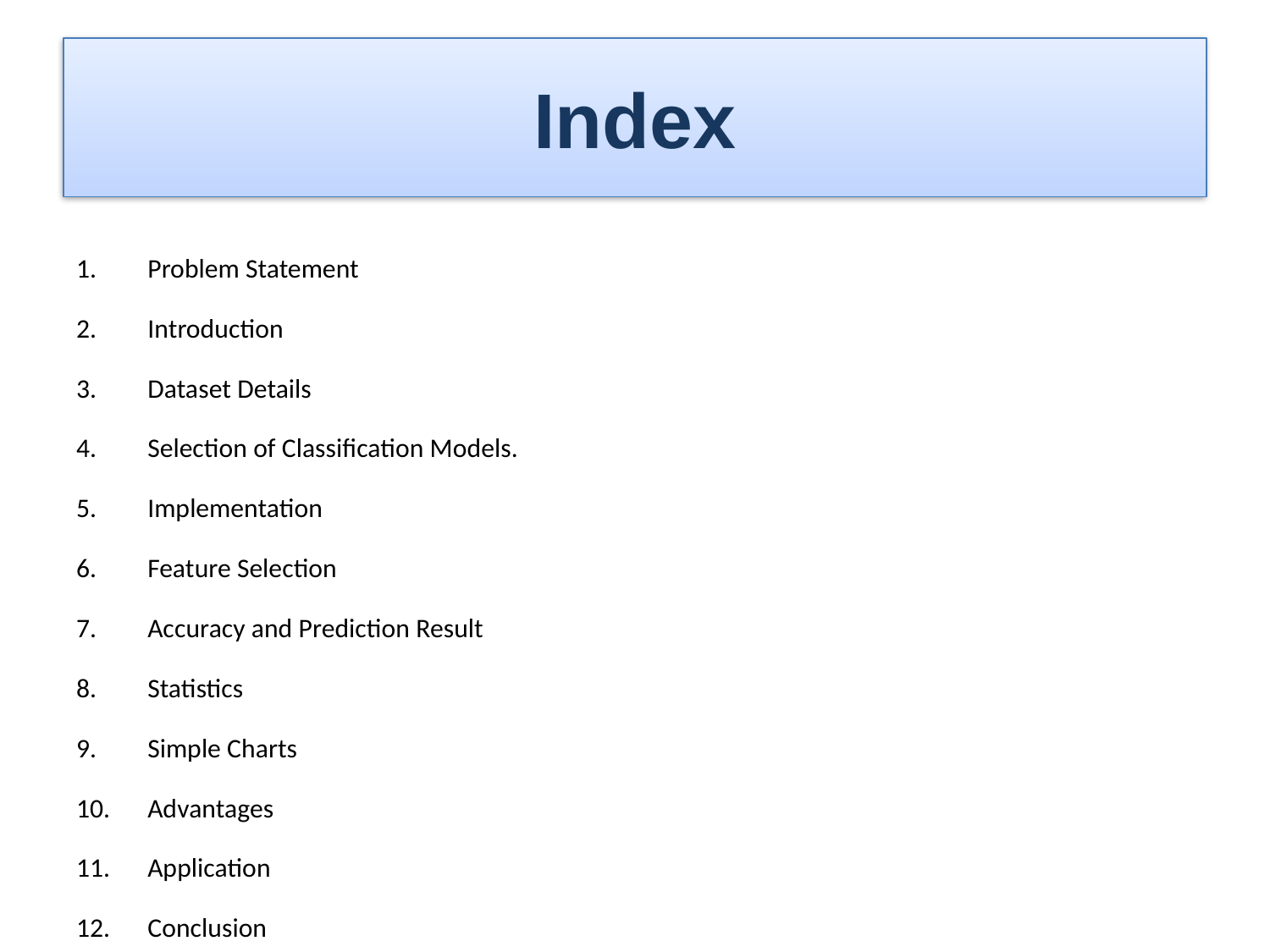

# Index
Problem Statement
Introduction
Dataset Details
Selection of Classification Models.
Implementation
Feature Selection
Accuracy and Prediction Result
Statistics
Simple Charts
Advantages
Application
Conclusion